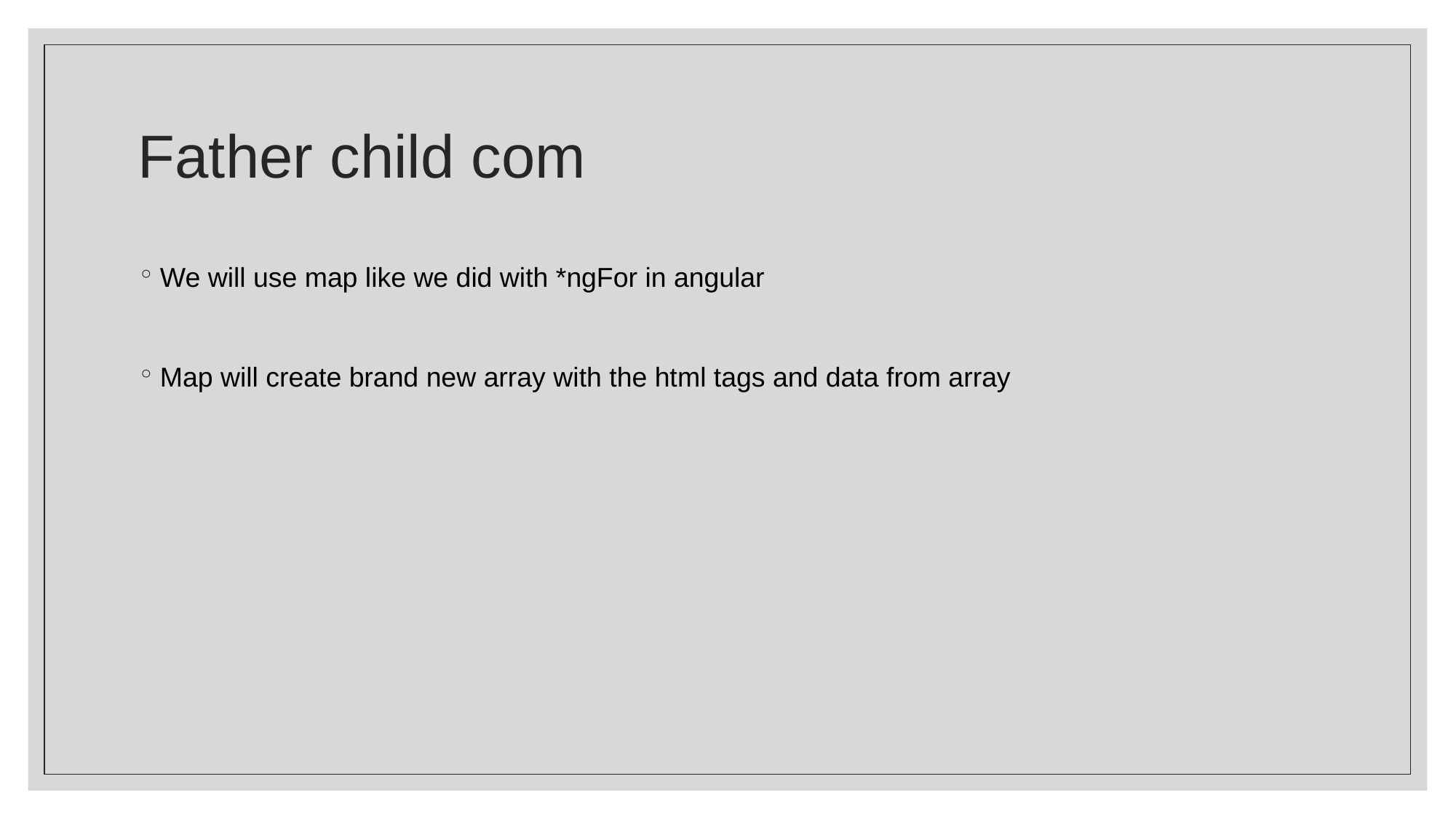

# Father child com
We will use map like we did with *ngFor in angular

Map will create brand new array with the html tags and data from array